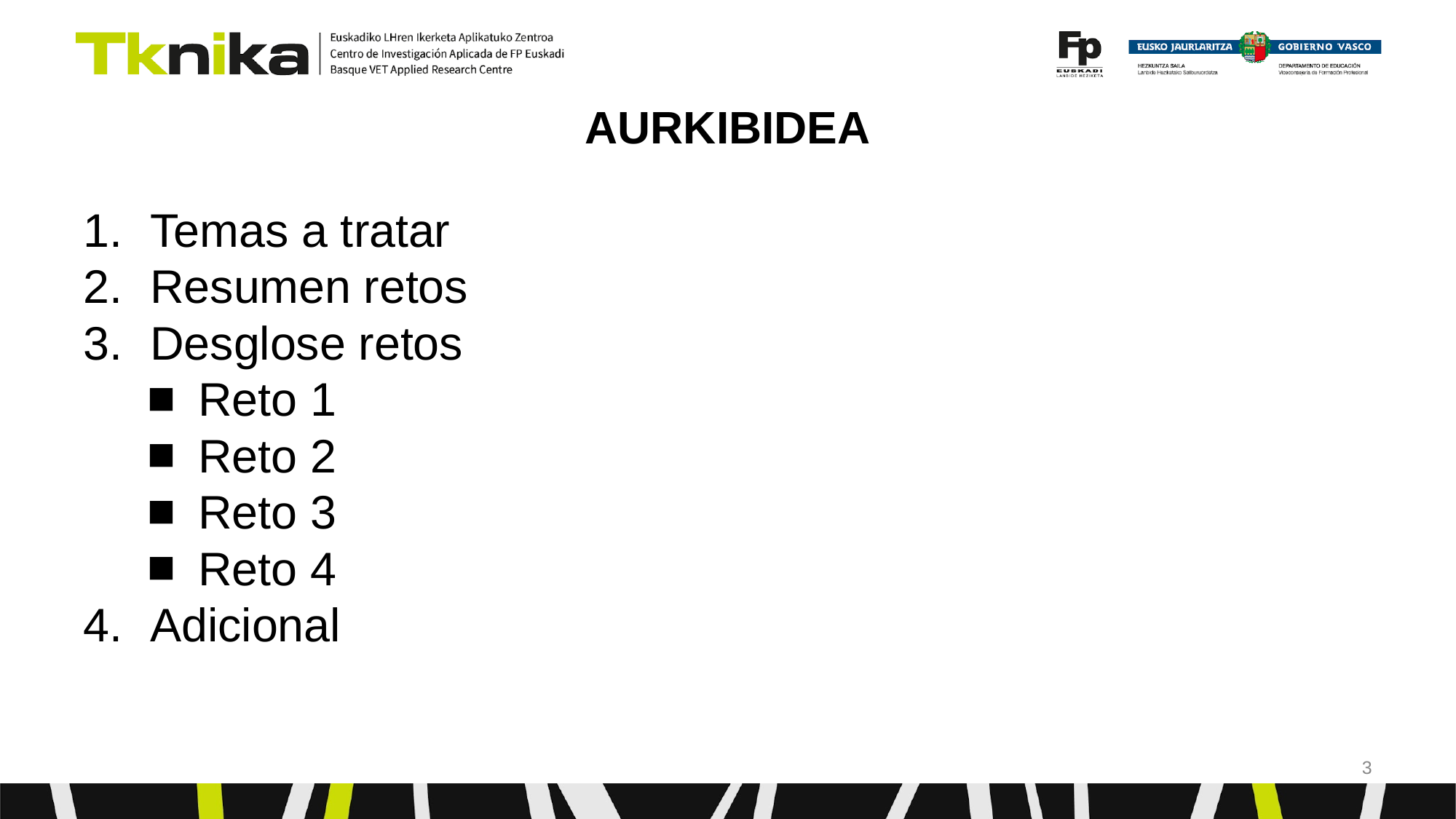

AURKIBIDEA
Temas a tratar
Resumen retos
Desglose retos
Reto 1
Reto 2
Reto 3
Reto 4
Adicional

3